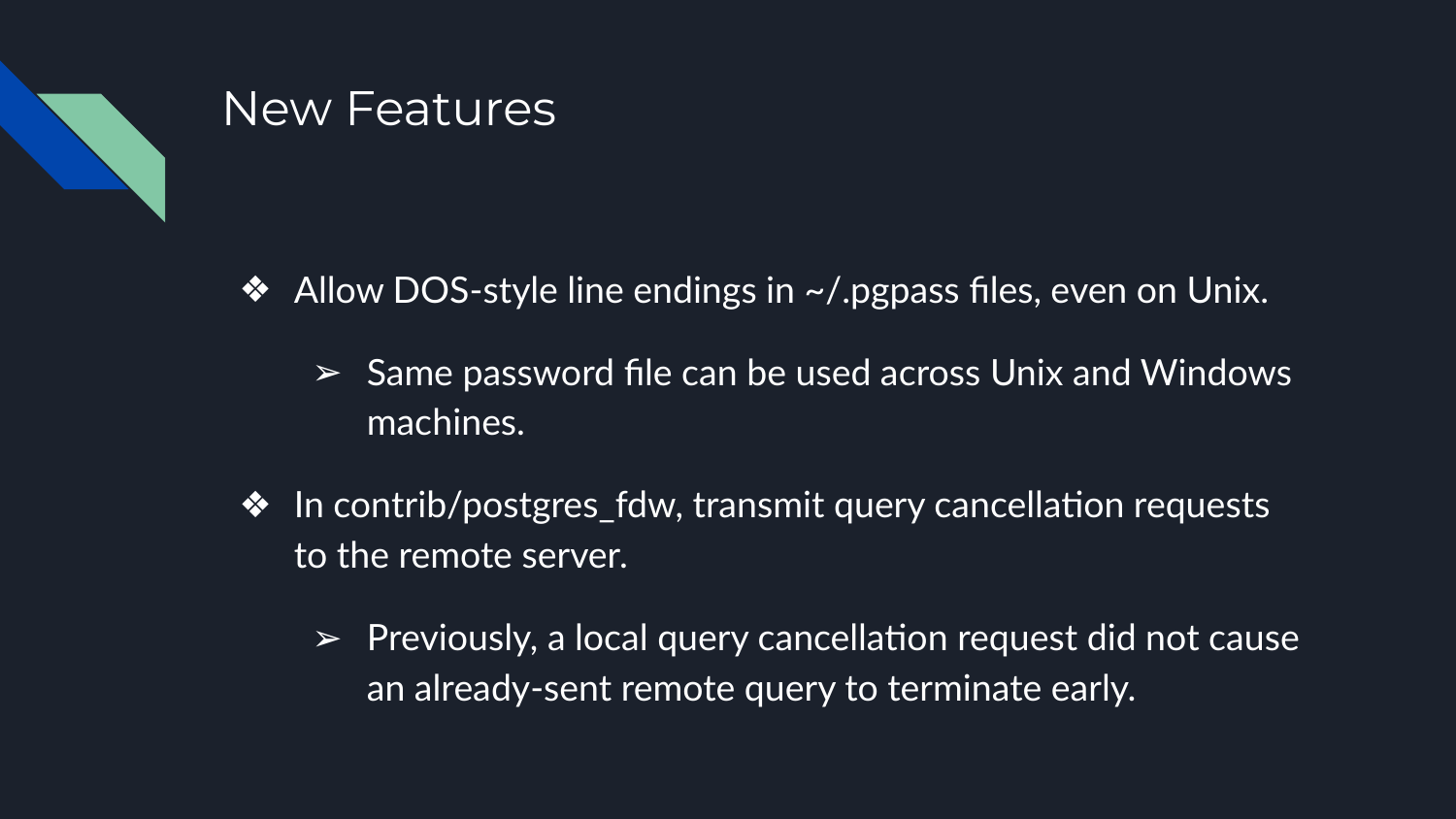

# New Features
Allow DOS-style line endings in ~/.pgpass files, even on Unix.
Same password file can be used across Unix and Windows machines.
In contrib/postgres_fdw, transmit query cancellation requests to the remote server.
Previously, a local query cancellation request did not cause an already-sent remote query to terminate early.